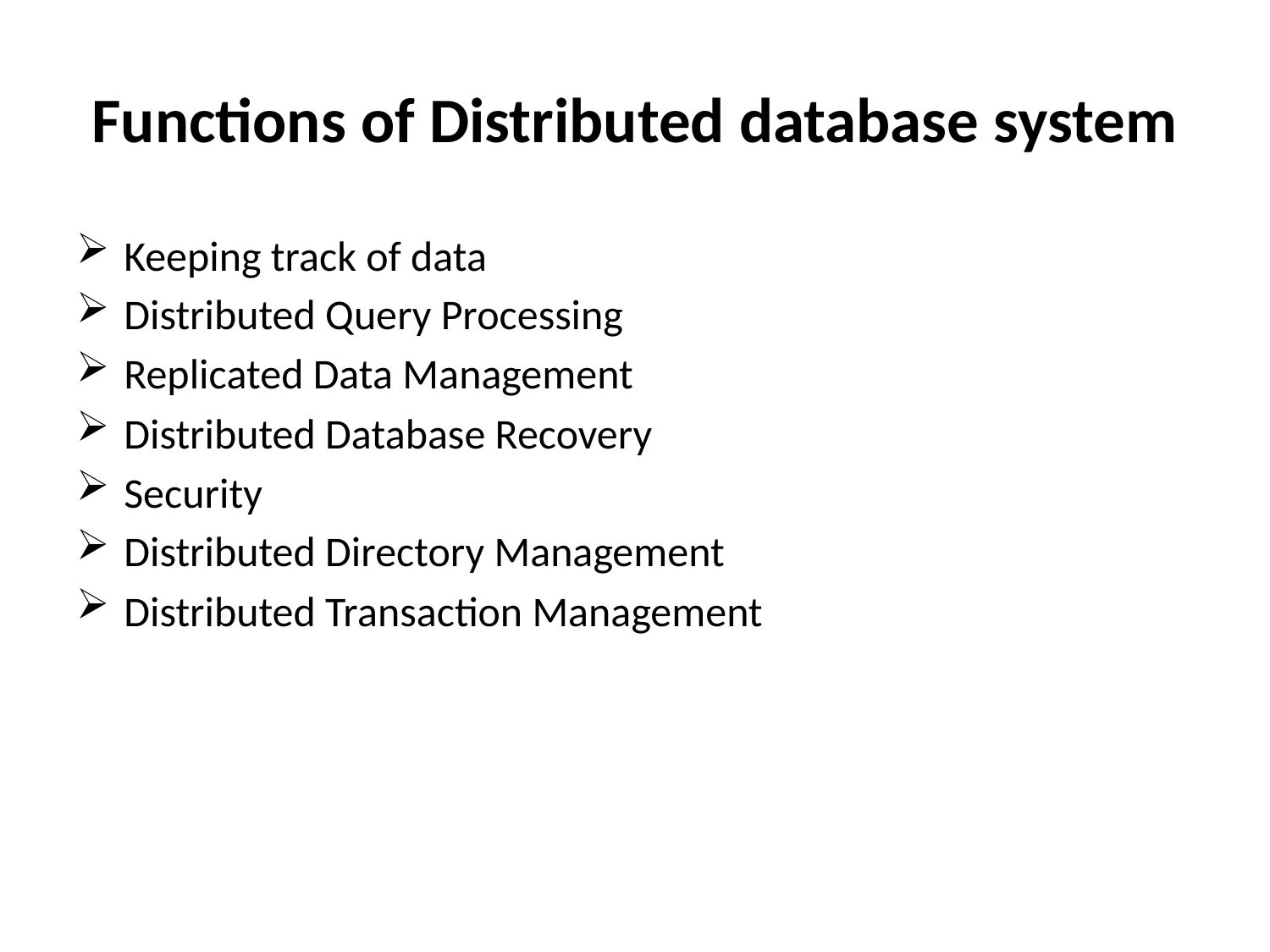

# Functions of Distributed database system
Keeping track of data
Distributed Query Processing
Replicated Data Management
Distributed Database Recovery
Security
Distributed Directory Management
Distributed Transaction Management